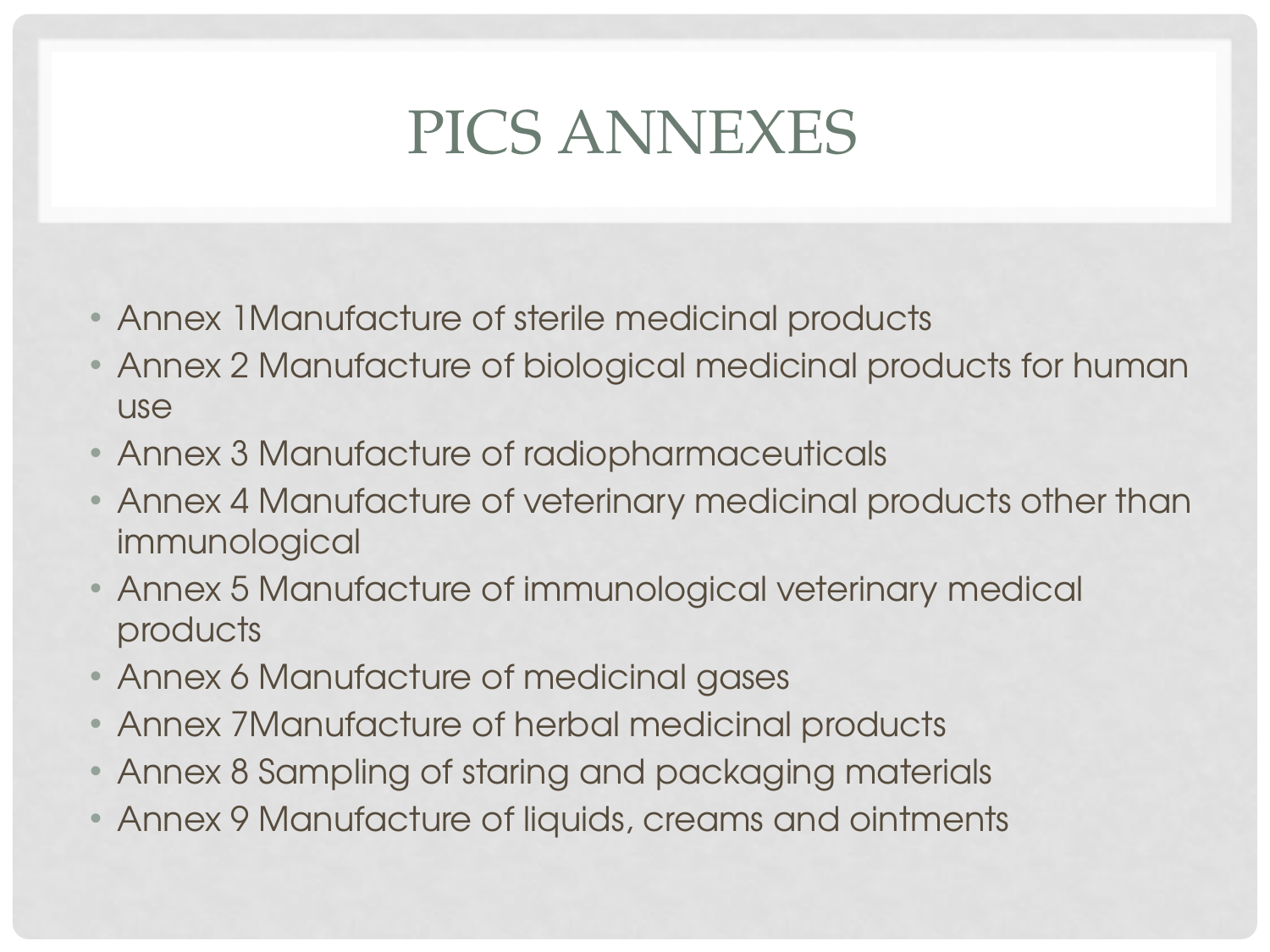

# Pics annexes

Annex 1Manufacture of sterile medicinal products
Annex 2 Manufacture of biological medicinal products for human use
Annex 3 Manufacture of radiopharmaceuticals
Annex 4 Manufacture of veterinary medicinal products other than immunological
Annex 5 Manufacture of immunological veterinary medical products
Annex 6 Manufacture of medicinal gases
Annex 7Manufacture of herbal medicinal products
Annex 8 Sampling of staring and packaging materials
Annex 9 Manufacture of liquids, creams and ointments